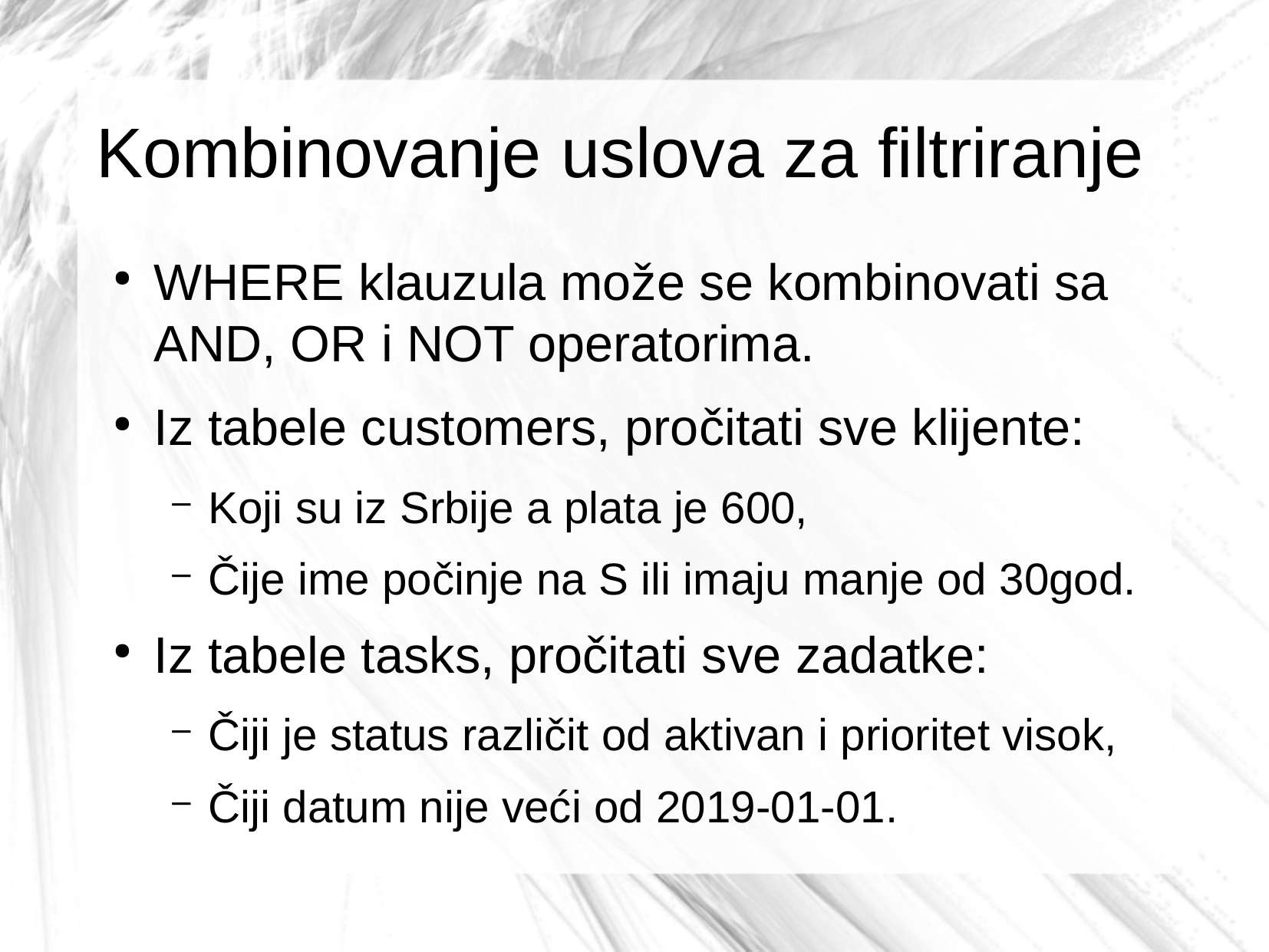

Kombinovanje uslova za filtriranje
WHERE klauzula može se kombinovati sa AND, OR i NOT operatorima.
Iz tabele customers, pročitati sve klijente:
Koji su iz Srbije a plata je 600,
Čije ime počinje na S ili imaju manje od 30god.
Iz tabele tasks, pročitati sve zadatke:
Čiji je status različit od aktivan i prioritet visok,
Čiji datum nije veći od 2019-01-01.